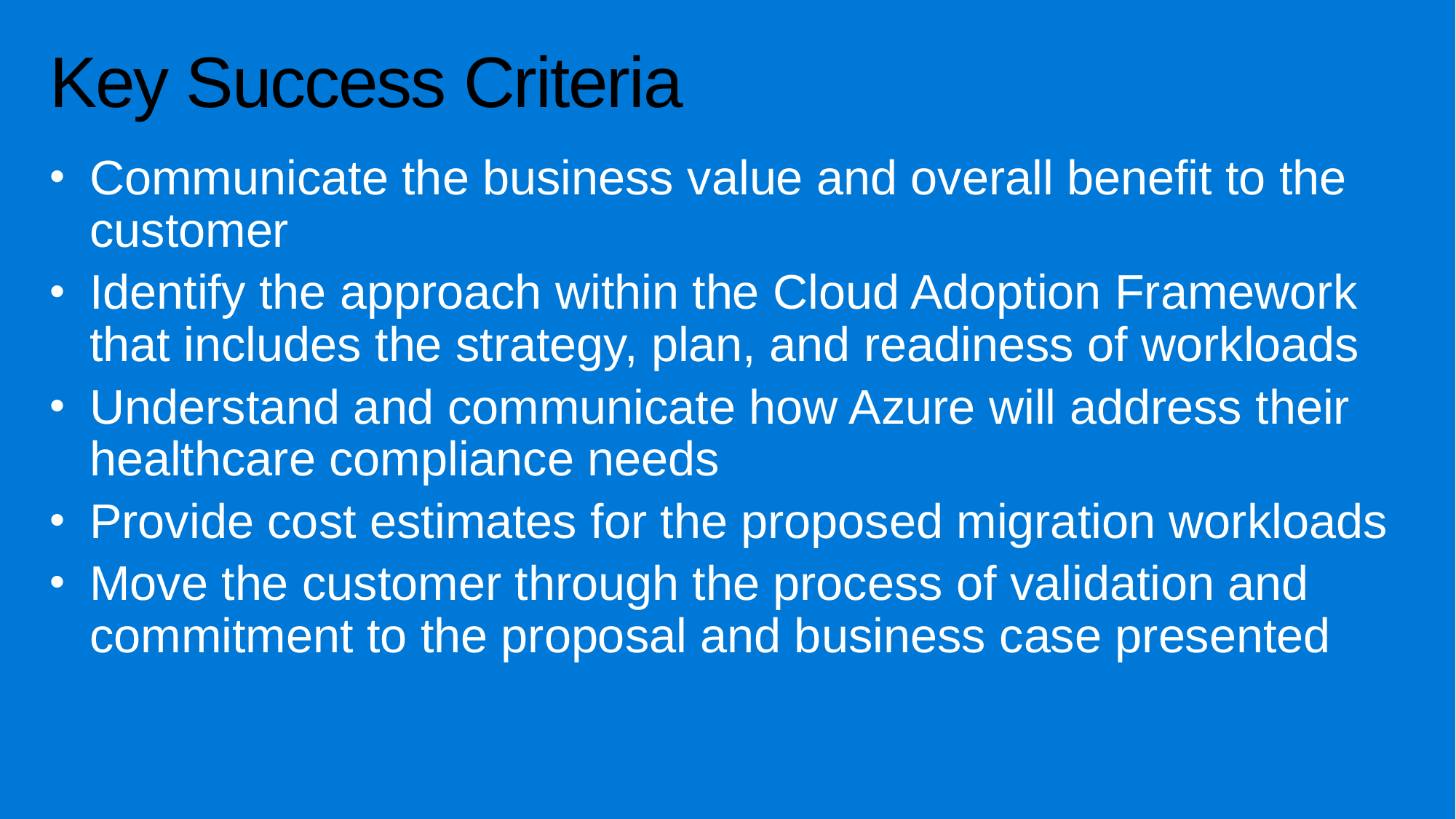

# Key Success Criteria
Communicate the business value and overall benefit to the customer
Identify the approach within the Cloud Adoption Framework that includes the strategy, plan, and readiness of workloads
Understand and communicate how Azure will address their healthcare compliance needs
Provide cost estimates for the proposed migration workloads
Move the customer through the process of validation and commitment to the proposal and business case presented